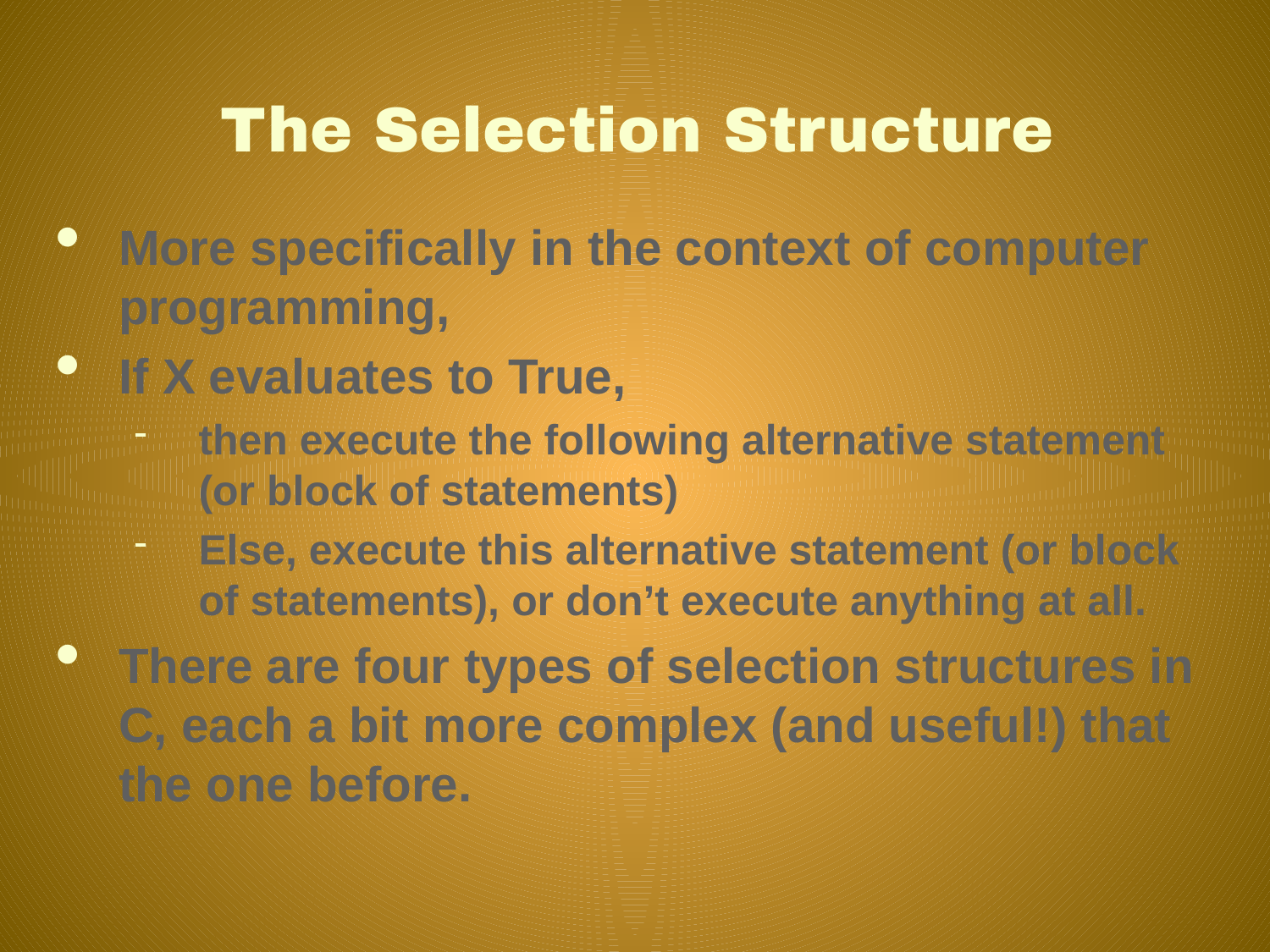

# The Selection Structure
More specifically in the context of computer programming,
If X evaluates to True,
then execute the following alternative statement (or block of statements)
Else, execute this alternative statement (or block of statements), or don’t execute anything at all.
There are four types of selection structures in C, each a bit more complex (and useful!) that the one before.